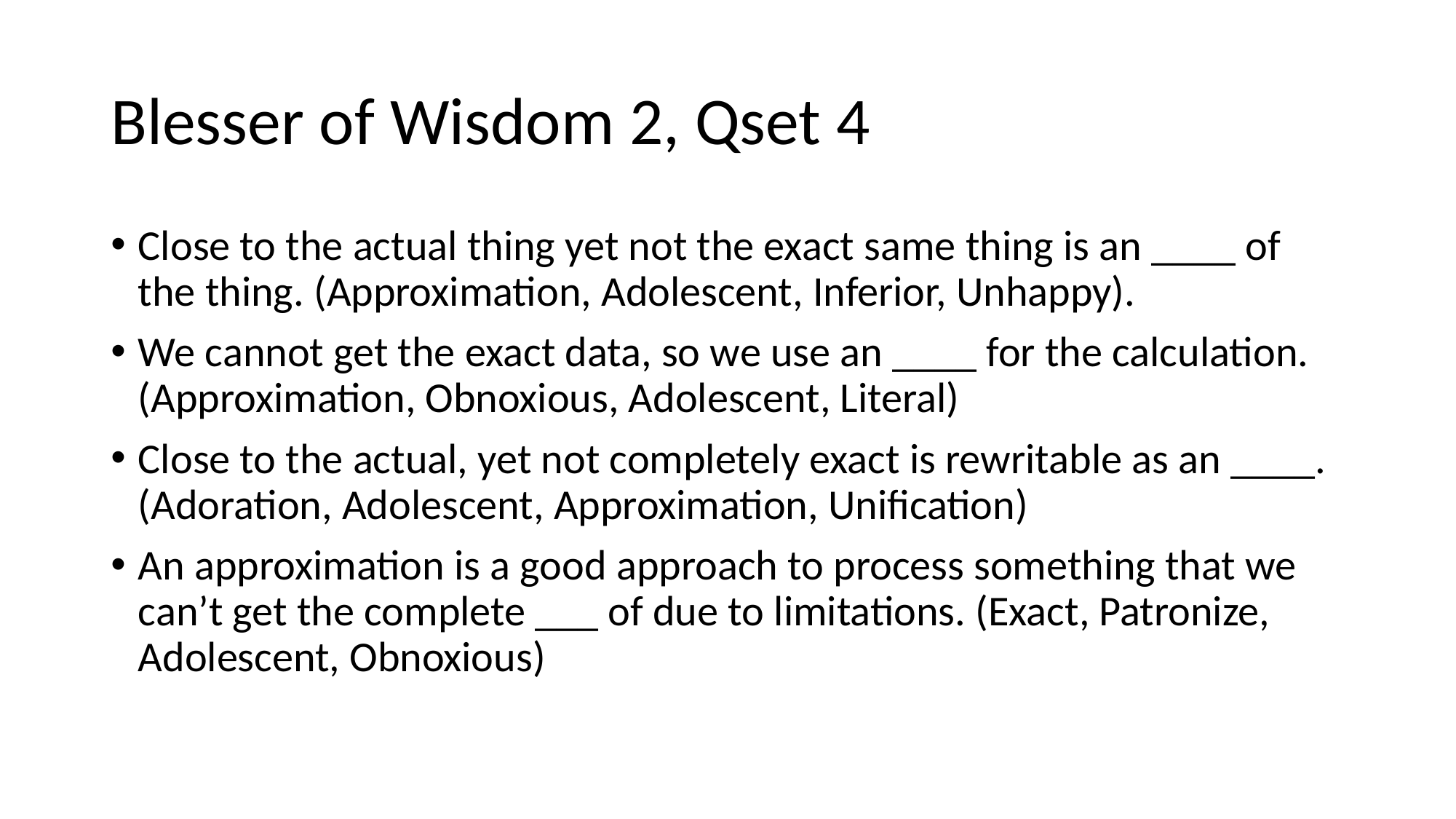

# Blesser of Wisdom 2, Qset 4
Close to the actual thing yet not the exact same thing is an ____ of the thing. (Approximation, Adolescent, Inferior, Unhappy).
We cannot get the exact data, so we use an ____ for the calculation. (Approximation, Obnoxious, Adolescent, Literal)
Close to the actual, yet not completely exact is rewritable as an ____. (Adoration, Adolescent, Approximation, Unification)
An approximation is a good approach to process something that we can’t get the complete ___ of due to limitations. (Exact, Patronize,  Adolescent, Obnoxious)